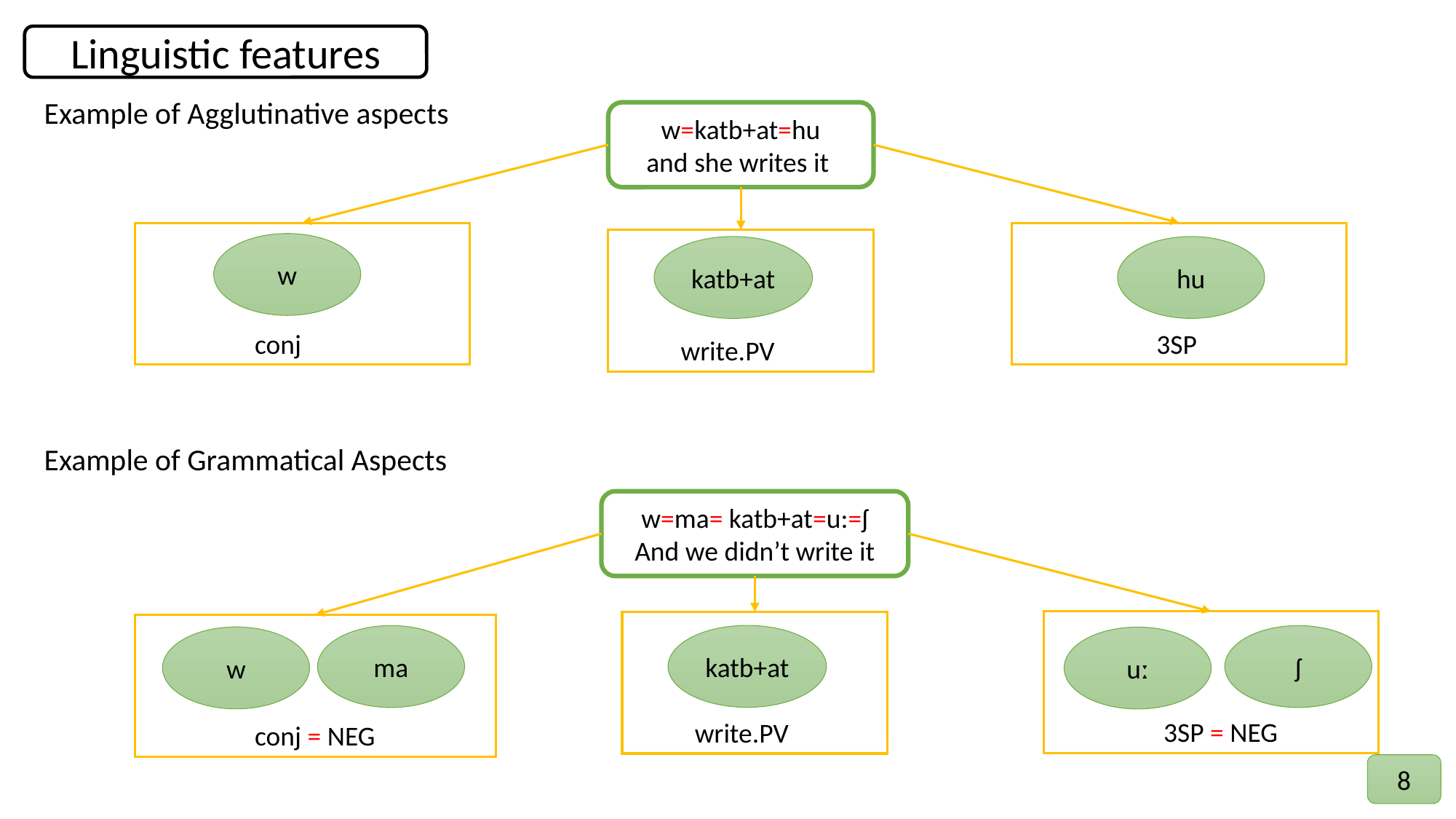

Linguistic features
Example of Agglutinative aspects
w=katb+at=hu
and she writes it

	    3SP

	conj

          write.PV
w
katb+at
hu
Example of Grammatical Aspects
w=ma= katb+at=u:=ʃ
And we didn’t write it

	3SP = NEG

          write.PV

	conj = NEG
katb+at
ma
ʃ
w
uː
8